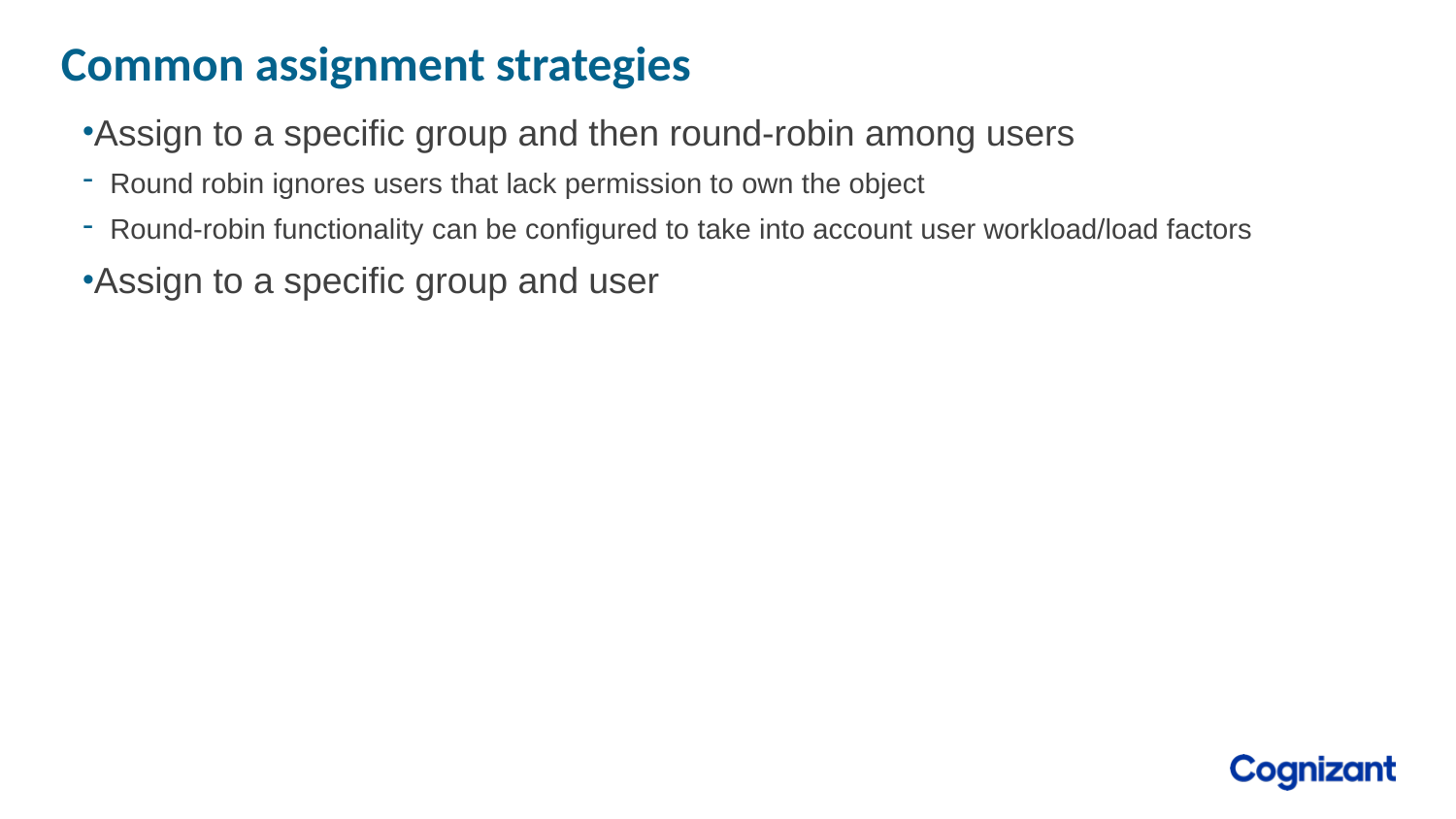

# Common assignment strategies
Assign to a specific group and then round-robin among users
Round robin ignores users that lack permission to own the object
Round-robin functionality can be configured to take into account user workload/load factors
Assign to a specific group and user